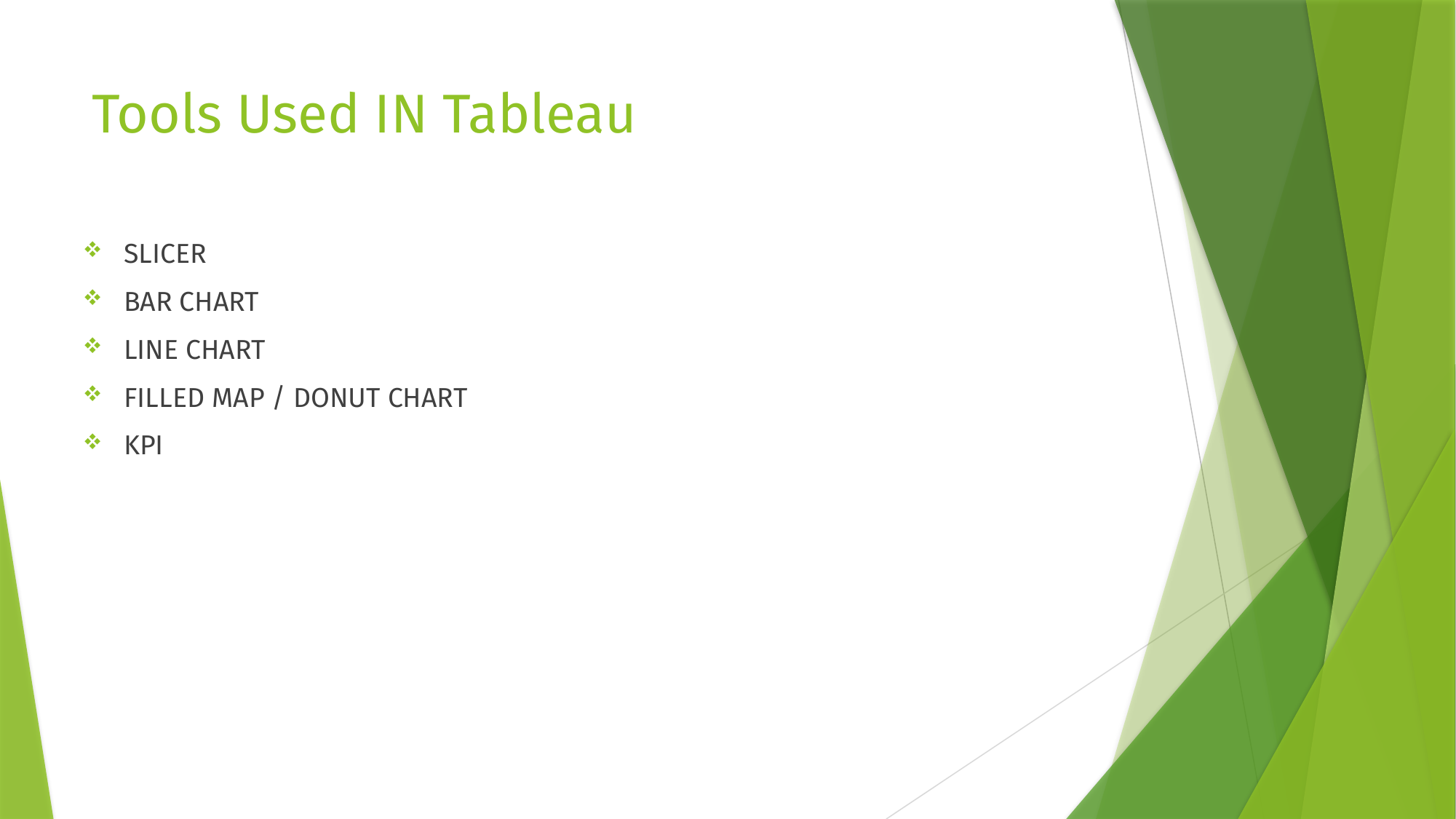

# Tools Used IN Tableau
SLICER
BAR CHART
LINE CHART
FILLED MAP / DONUT CHART
KPI